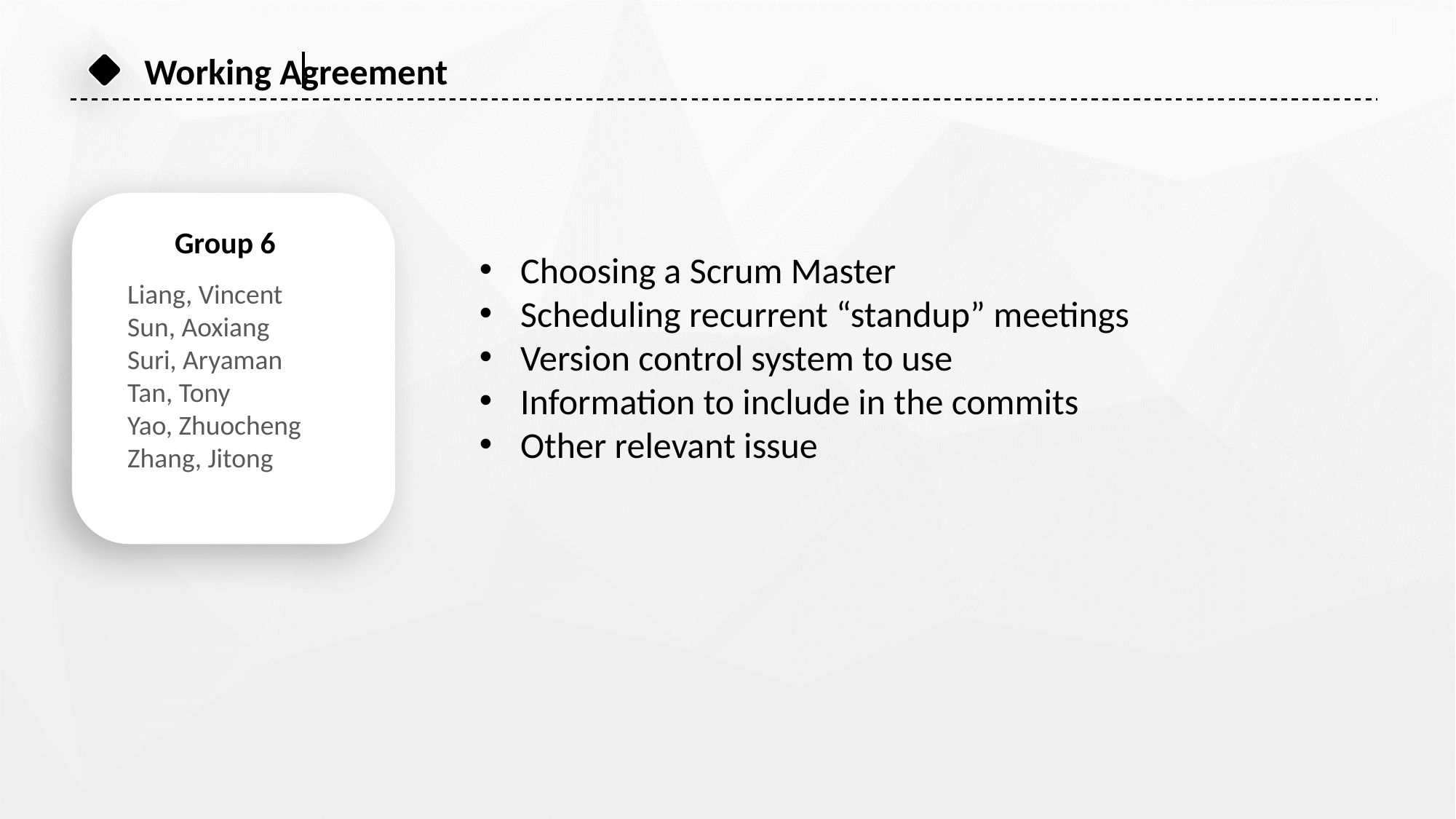

Working Agreement

Group 6
Choosing a Scrum Master
Scheduling recurrent “standup” meetings
Version control system to use
Information to include in the commits
Other relevant issue
Liang, Vincent
Sun, Aoxiang
Suri, Aryaman
Tan, Tony
Yao, Zhuocheng
Zhang, Jitong